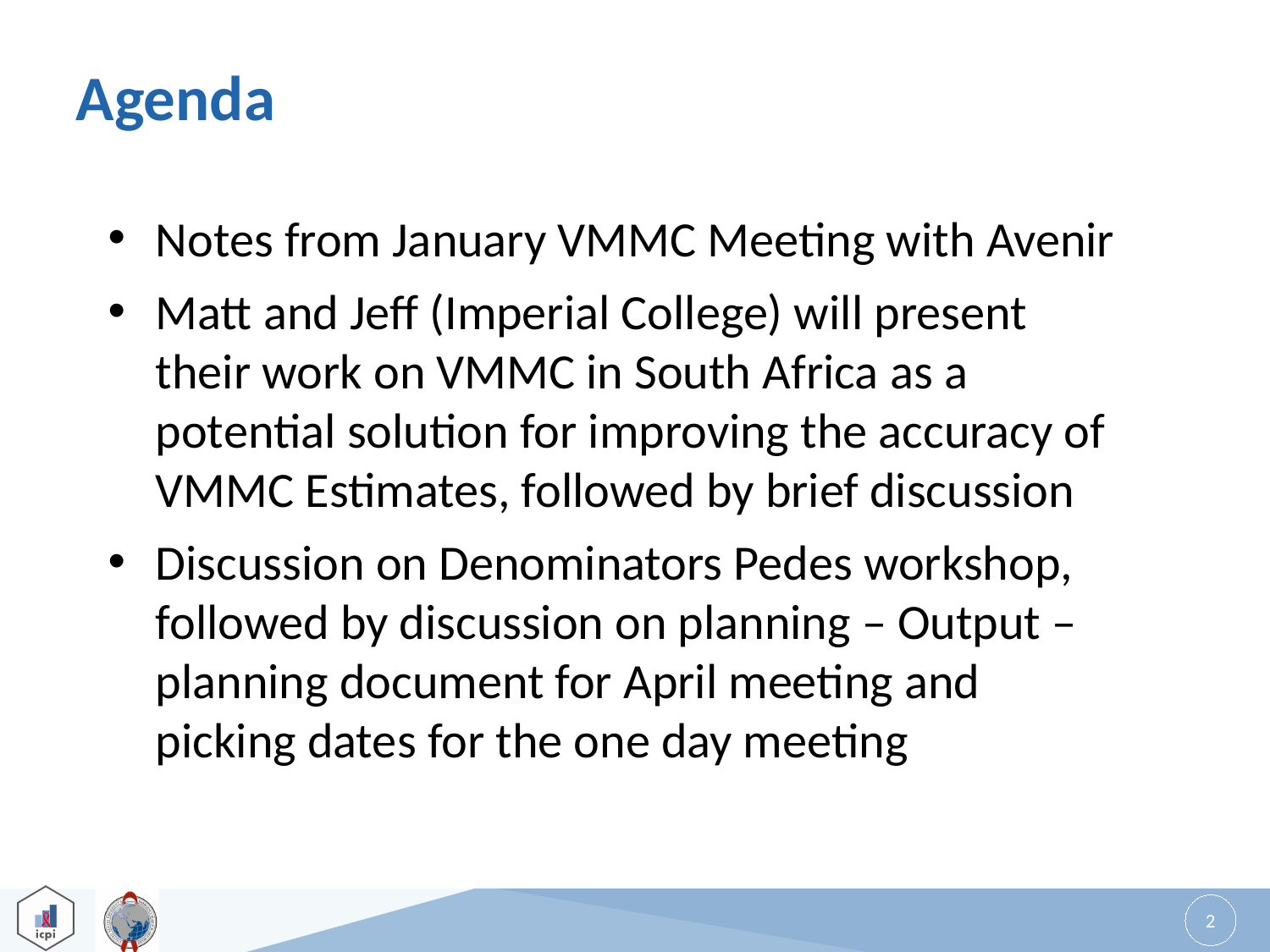

# Agenda
Notes from January VMMC Meeting with Avenir
Matt and Jeff (Imperial College) will present their work on VMMC in South Africa as a potential solution for improving the accuracy of VMMC Estimates, followed by brief discussion
Discussion on Denominators Pedes workshop, followed by discussion on planning – Output – planning document for April meeting and picking dates for the one day meeting
2